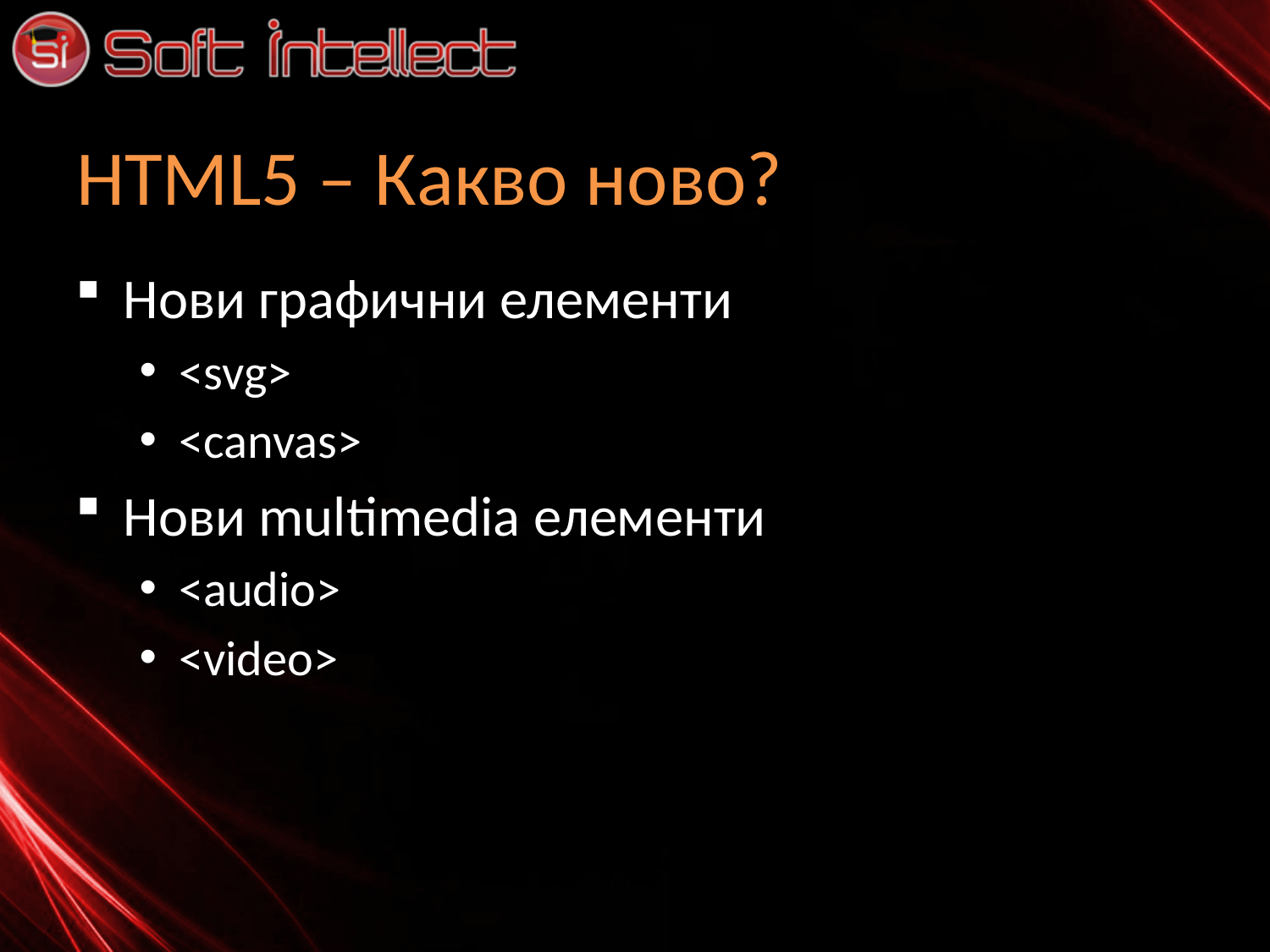

# HTML5 – Какво ново?
Нови графични елементи
<svg>
<canvas>
Нови multimedia елементи
<audio>
<video>